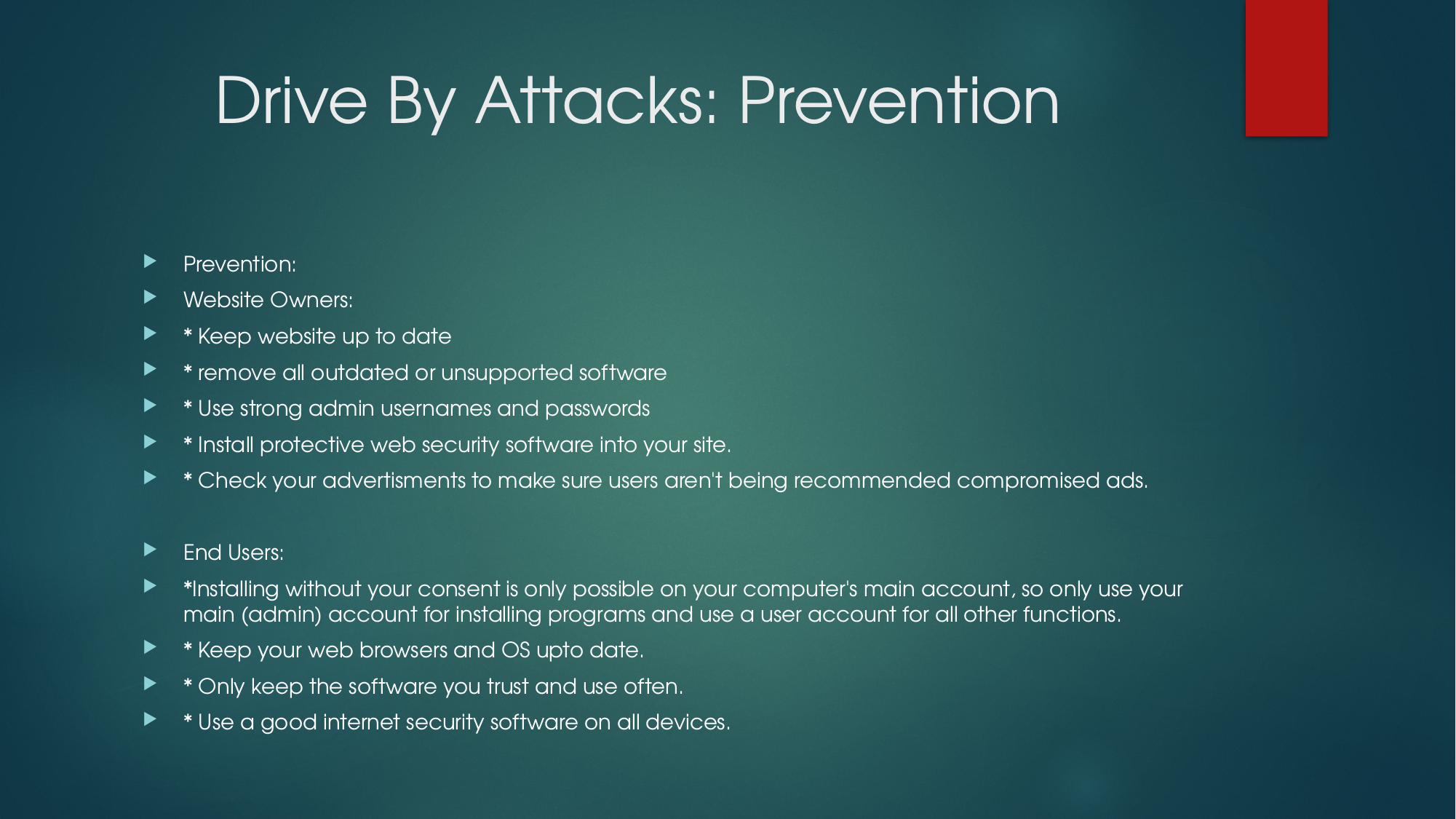

# Drive By Attacks: Prevention
Prevention:
Website Owners:
* Keep website up to date
* remove all outdated or unsupported software
* Use strong admin usernames and passwords
* Install protective web security software into your site.
* Check your advertisments to make sure users aren't being recommended compromised ads.

End Users:
*Installing without your consent is only possible on your computer's main account, so only use your main (admin) account for installing programs and use a user account for all other functions.
* Keep your web browsers and OS upto date.
* Only keep the software you trust and use often.
* Use a good internet security software on all devices.